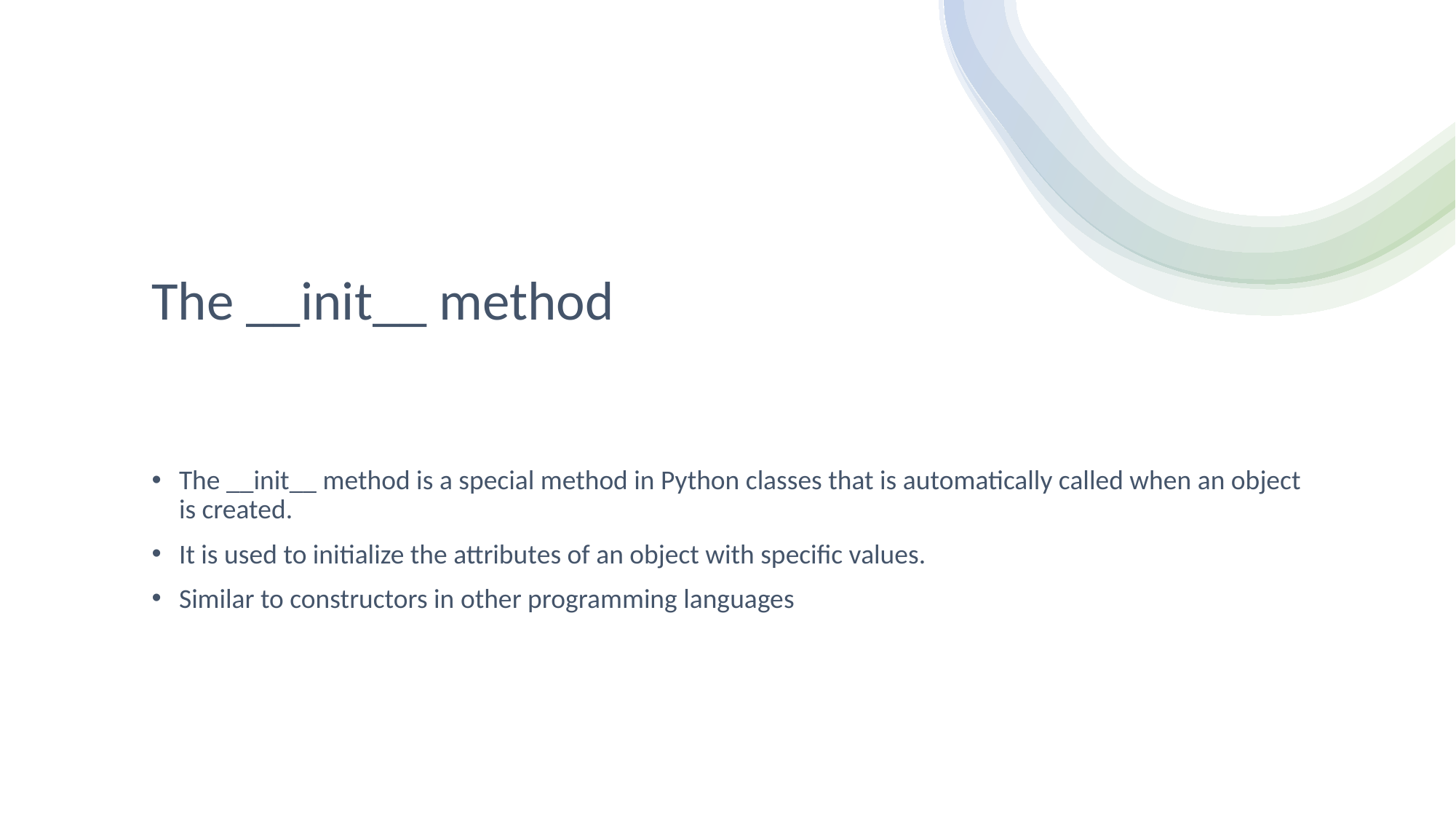

# The __init__ method
The __init__ method is a special method in Python classes that is automatically called when an object is created.
It is used to initialize the attributes of an object with specific values.
Similar to constructors in other programming languages